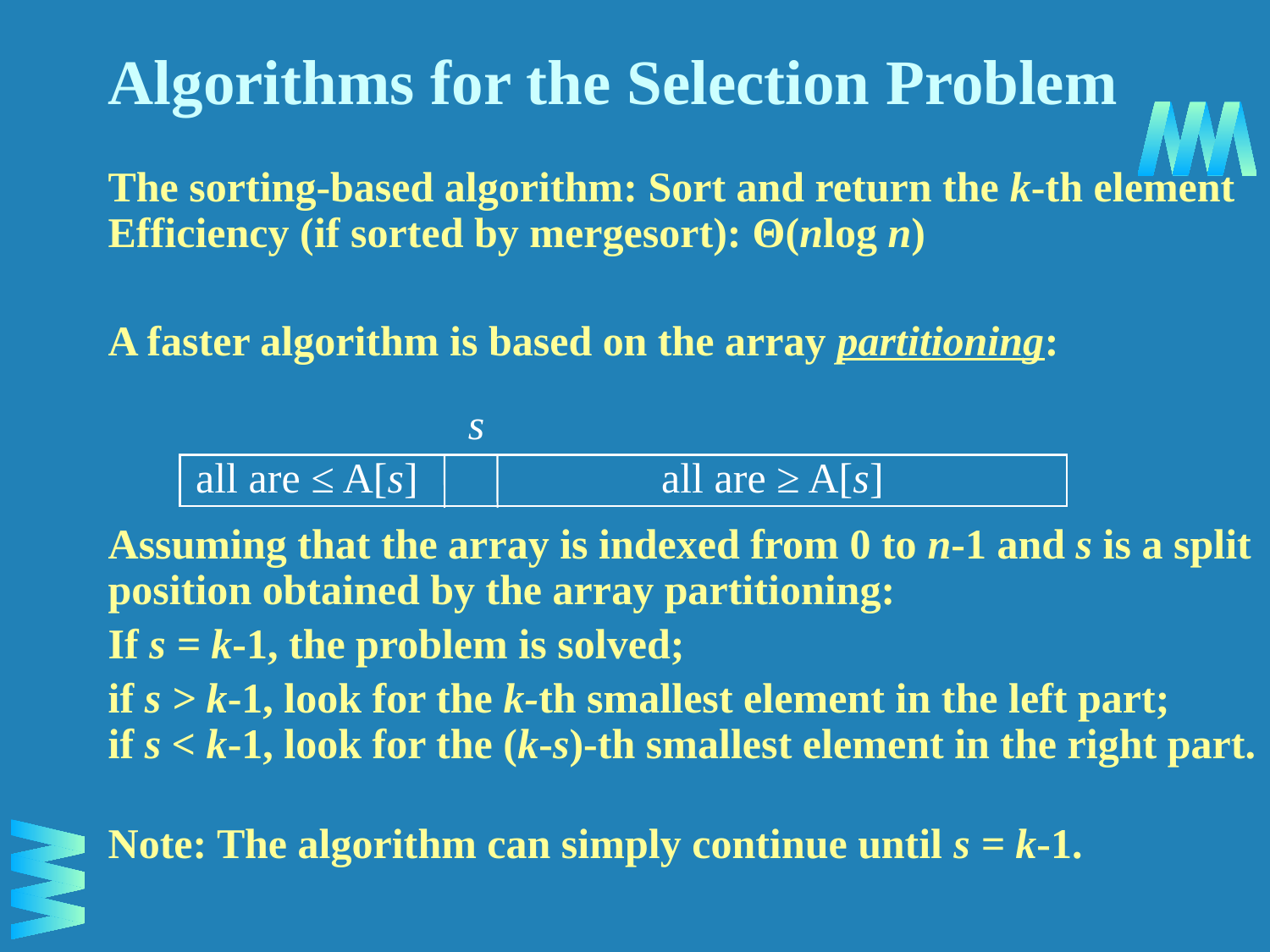

# Algorithms for the Selection Problem
The sorting-based algorithm: Sort and return the k-th element
Efficiency (if sorted by mergesort): Θ(nlog n)

A faster algorithm is based on the array partitioning:

Assuming that the array is indexed from 0 to n-1 and s is a split position obtained by the array partitioning:
If s = k-1, the problem is solved;
if s > k-1, look for the k-th smallest element in the left part;
if s < k-1, look for the (k-s)-th smallest element in the right part.
Note: The algorithm can simply continue until s = k-1.
s
all are ≤ A[s]
all are ≥ A[s]

A. Levitin “Introduction to the Design & Analysis of Algorithms,” 3rd ed., Ch. 4 ©2012 Pearson Education, Inc. Upper Saddle River, NJ. All Rights Reserved.
22